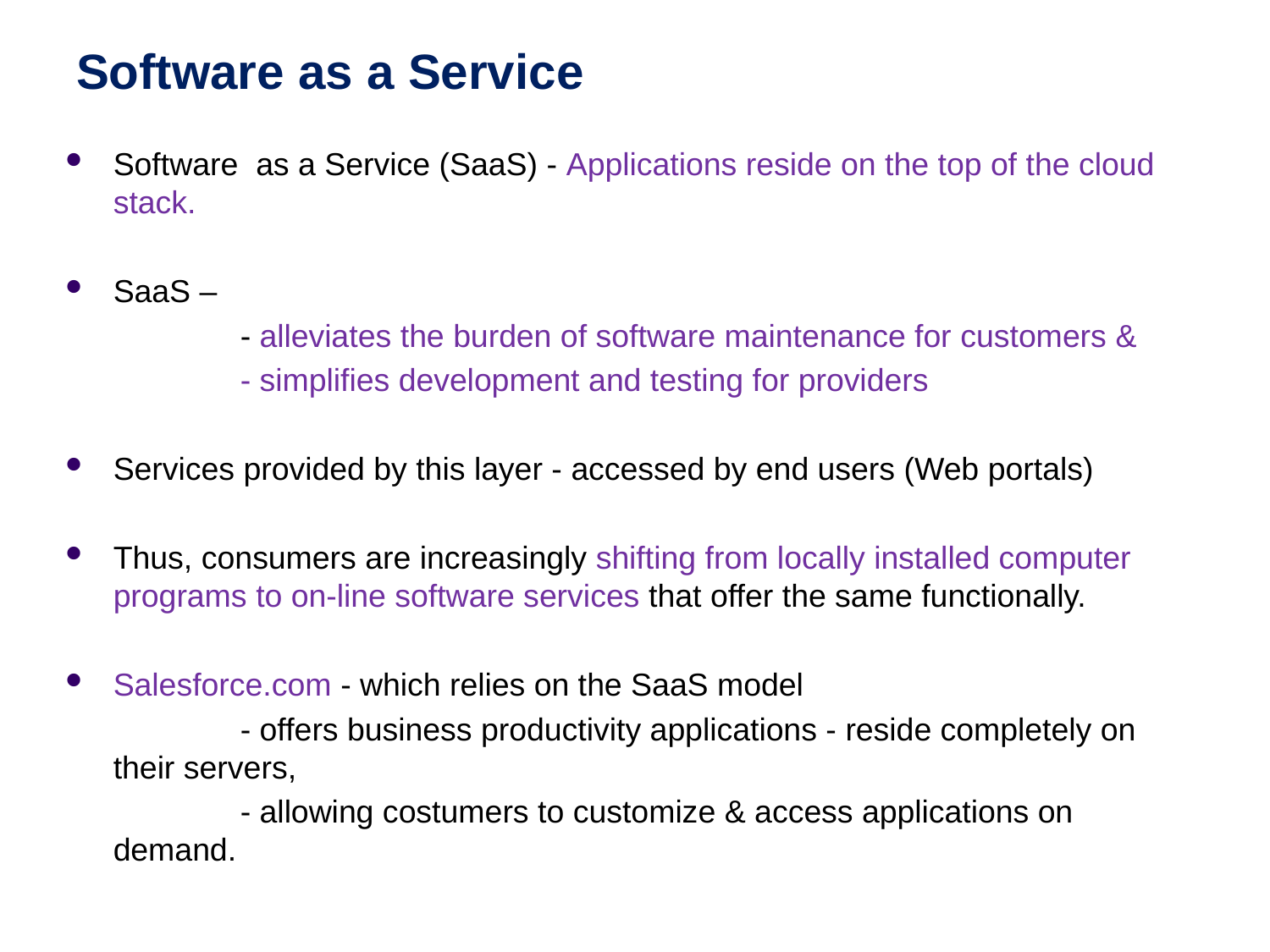

# Software as a Service
Software  as a Service (SaaS) - Applications reside on the top of the cloud stack.

SaaS –
		- alleviates the burden of software maintenance for customers &
		- simplifies development and testing for providers

Services provided by this layer - accessed by end users (Web portals)

Thus, consumers are increasingly shifting from locally installed computer programs to on-line software services that offer the same functionally.

Salesforce.com - which relies on the SaaS model
		- offers business productivity applications - reside completely on their servers,
		- allowing costumers to customize & access applications on demand.